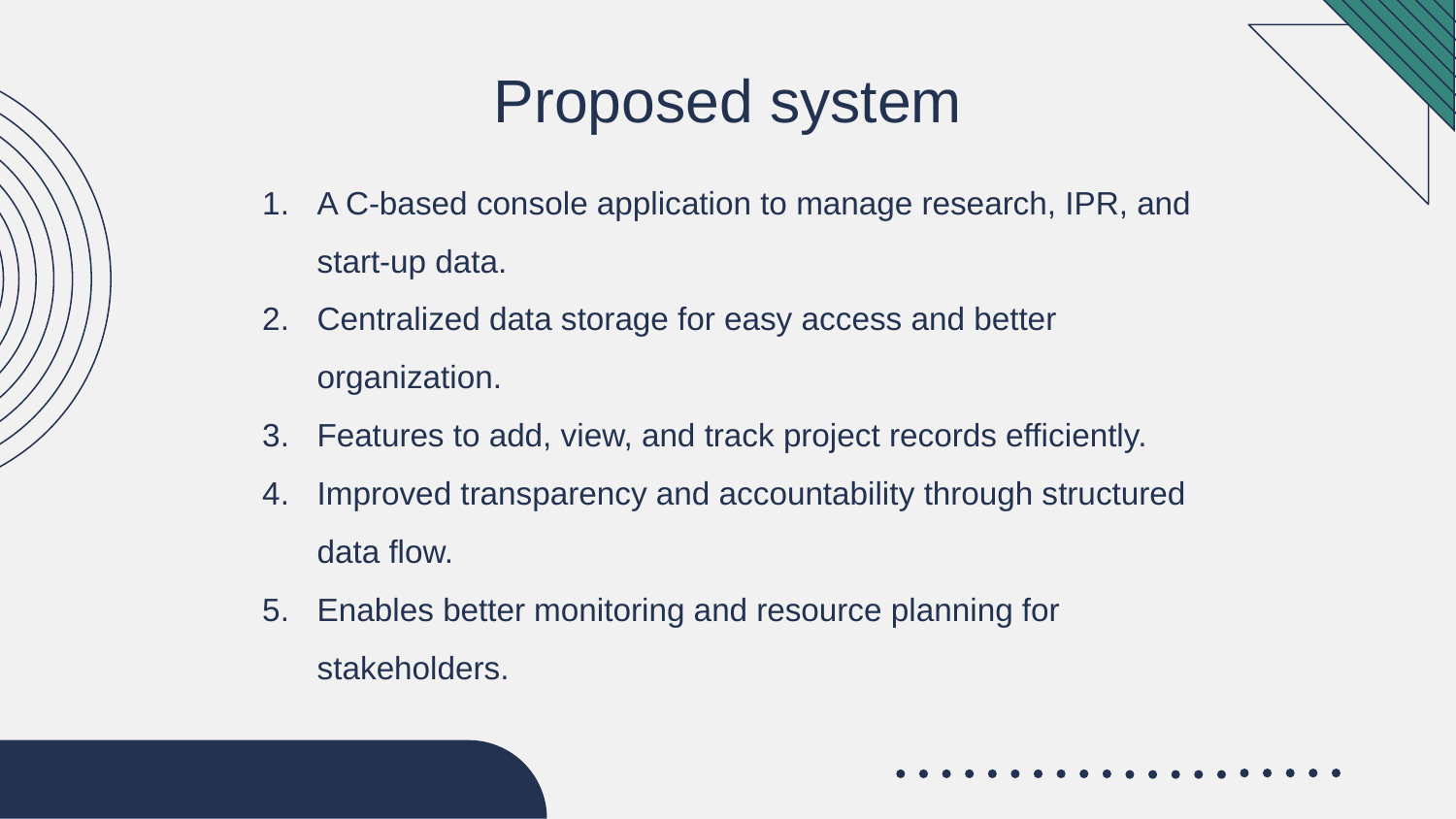

# Proposed system
A C-based console application to manage research, IPR, and start-up data.
Centralized data storage for easy access and better organization.
Features to add, view, and track project records efficiently.
Improved transparency and accountability through structured data flow.
Enables better monitoring and resource planning for stakeholders.